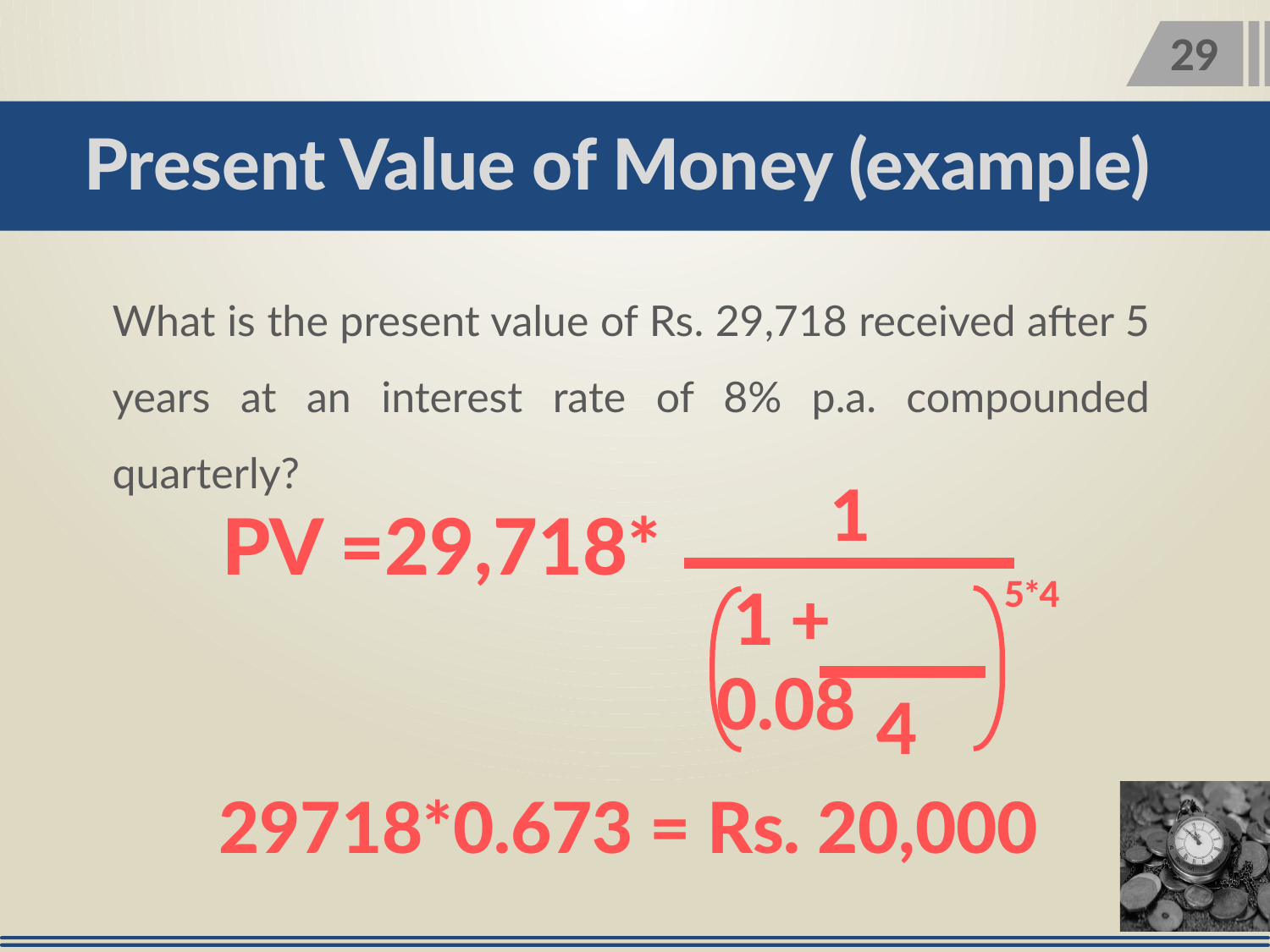

29
Present Value of Money (example)
What is the present value of Rs. 29,718 received after 5 years at an interest rate of 8% p.a. compounded quarterly?
1

5*4
 1 + 0.08

4
PV =29,718*

29718*0.673 = Rs. 20,000